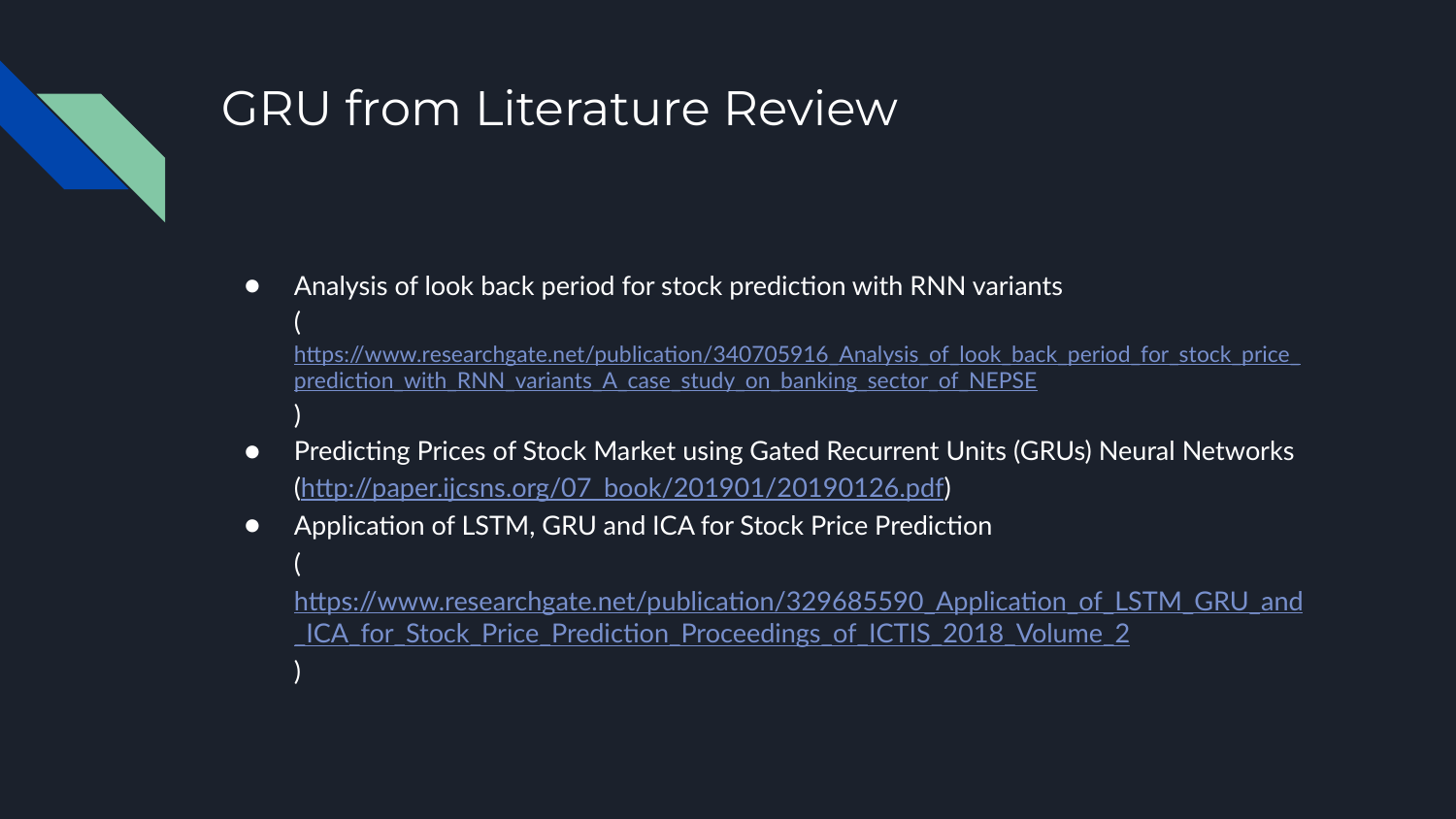

# GRU from Literature Review
Analysis of look back period for stock prediction with RNN variants
(https://www.researchgate.net/publication/340705916_Analysis_of_look_back_period_for_stock_price_prediction_with_RNN_variants_A_case_study_on_banking_sector_of_NEPSE)
Predicting Prices of Stock Market using Gated Recurrent Units (GRUs) Neural Networks
(http://paper.ijcsns.org/07_book/201901/20190126.pdf)
Application of LSTM, GRU and ICA for Stock Price Prediction
(https://www.researchgate.net/publication/329685590_Application_of_LSTM_GRU_and_ICA_for_Stock_Price_Prediction_Proceedings_of_ICTIS_2018_Volume_2)